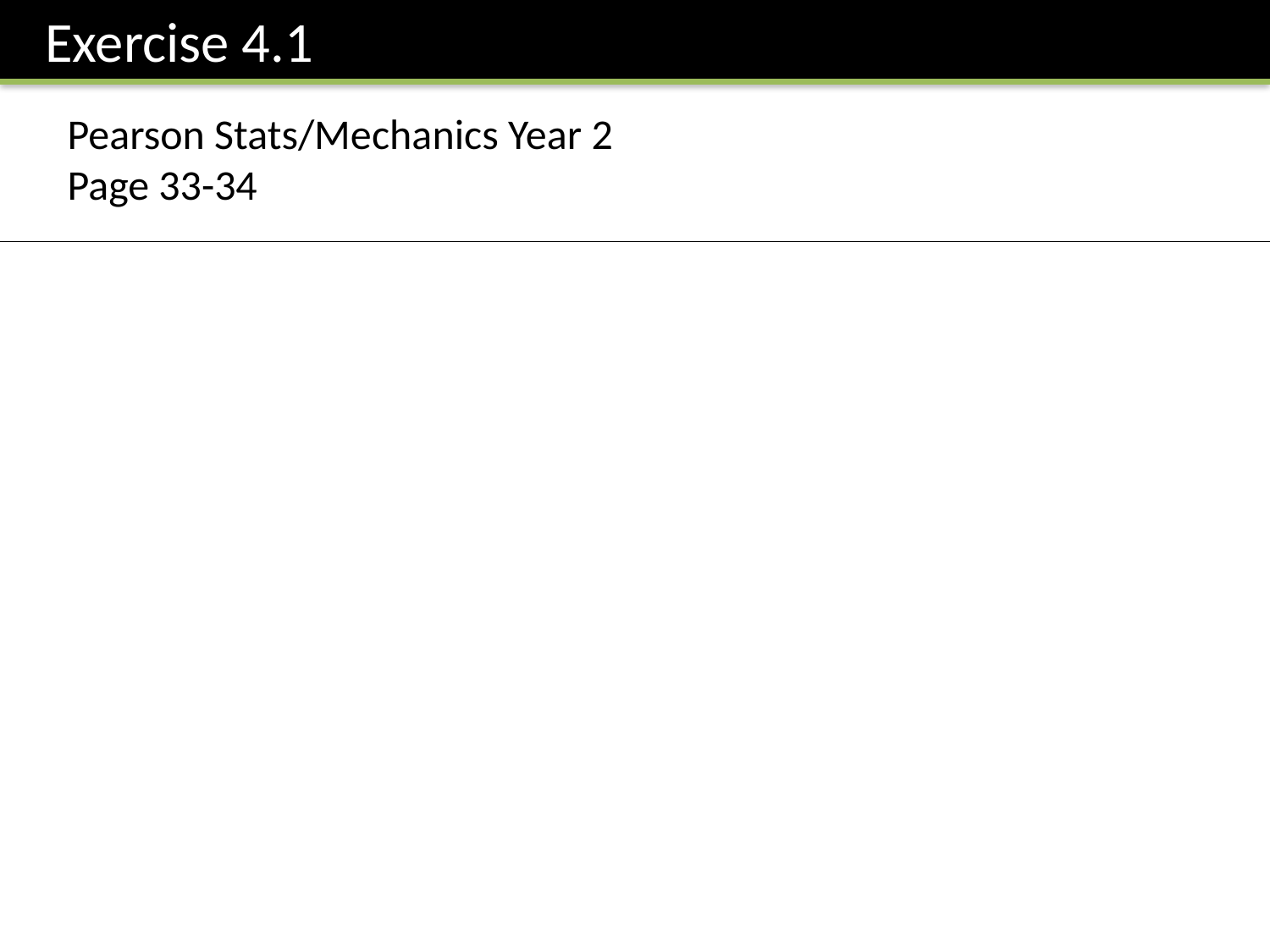

Exercise 4.1
Pearson Stats/Mechanics Year 2
Page 33-34